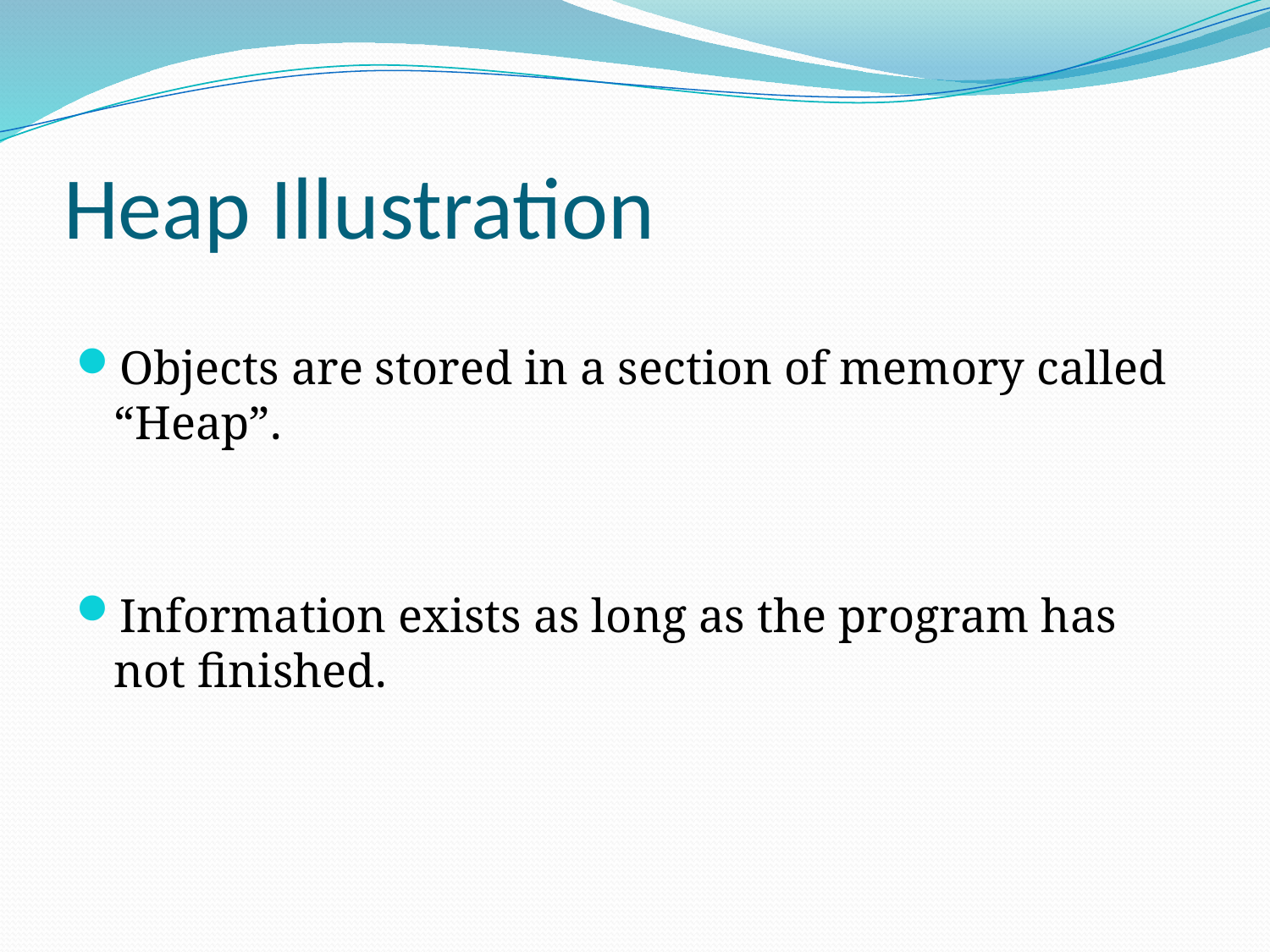

# Heap Illustration

Objects are stored in a section of memory called “Heap”.

Information exists as long as the program has not finished.